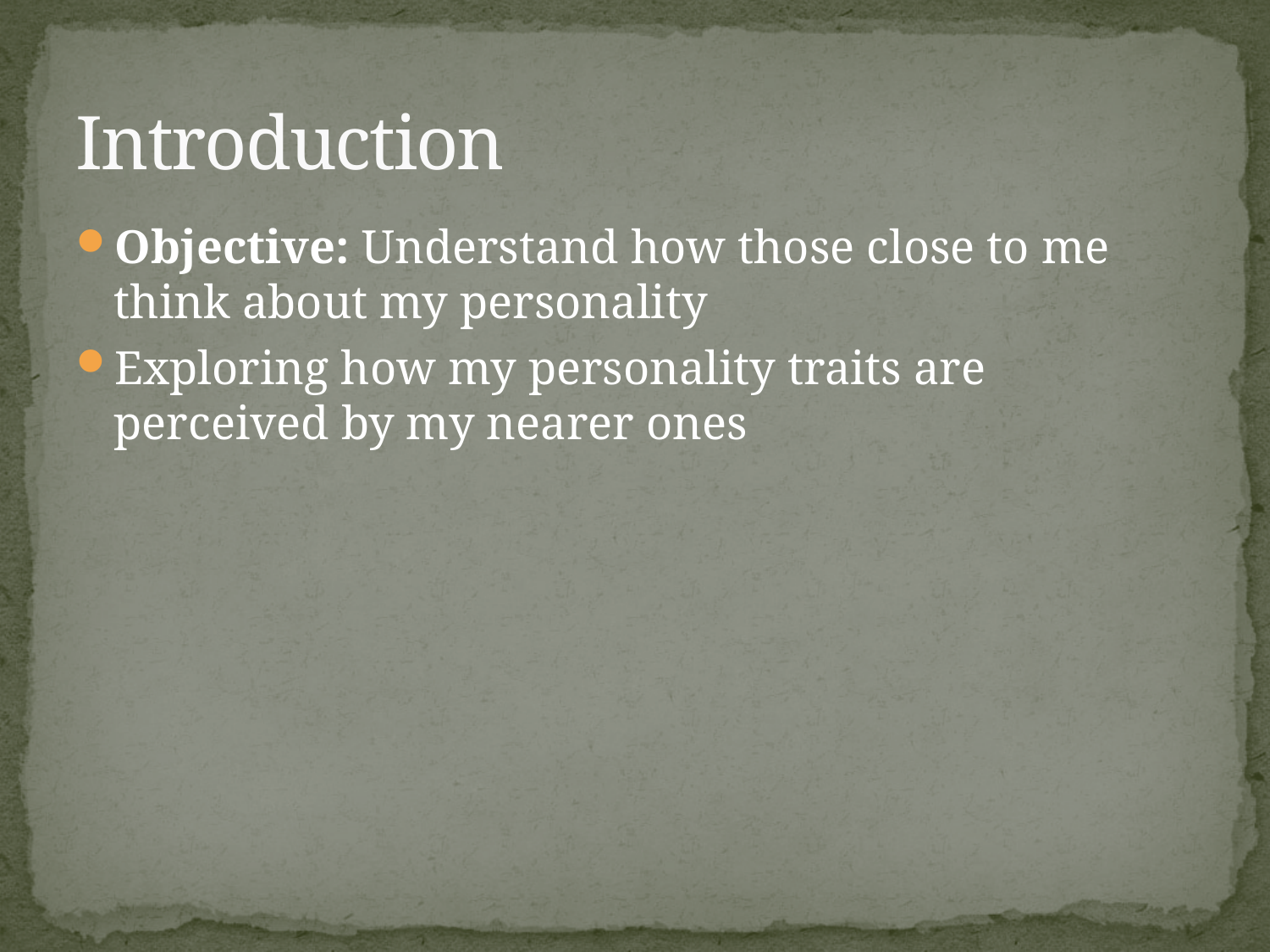

# Introduction
Objective: Understand how those close to me think about my personality
Exploring how my personality traits are perceived by my nearer ones